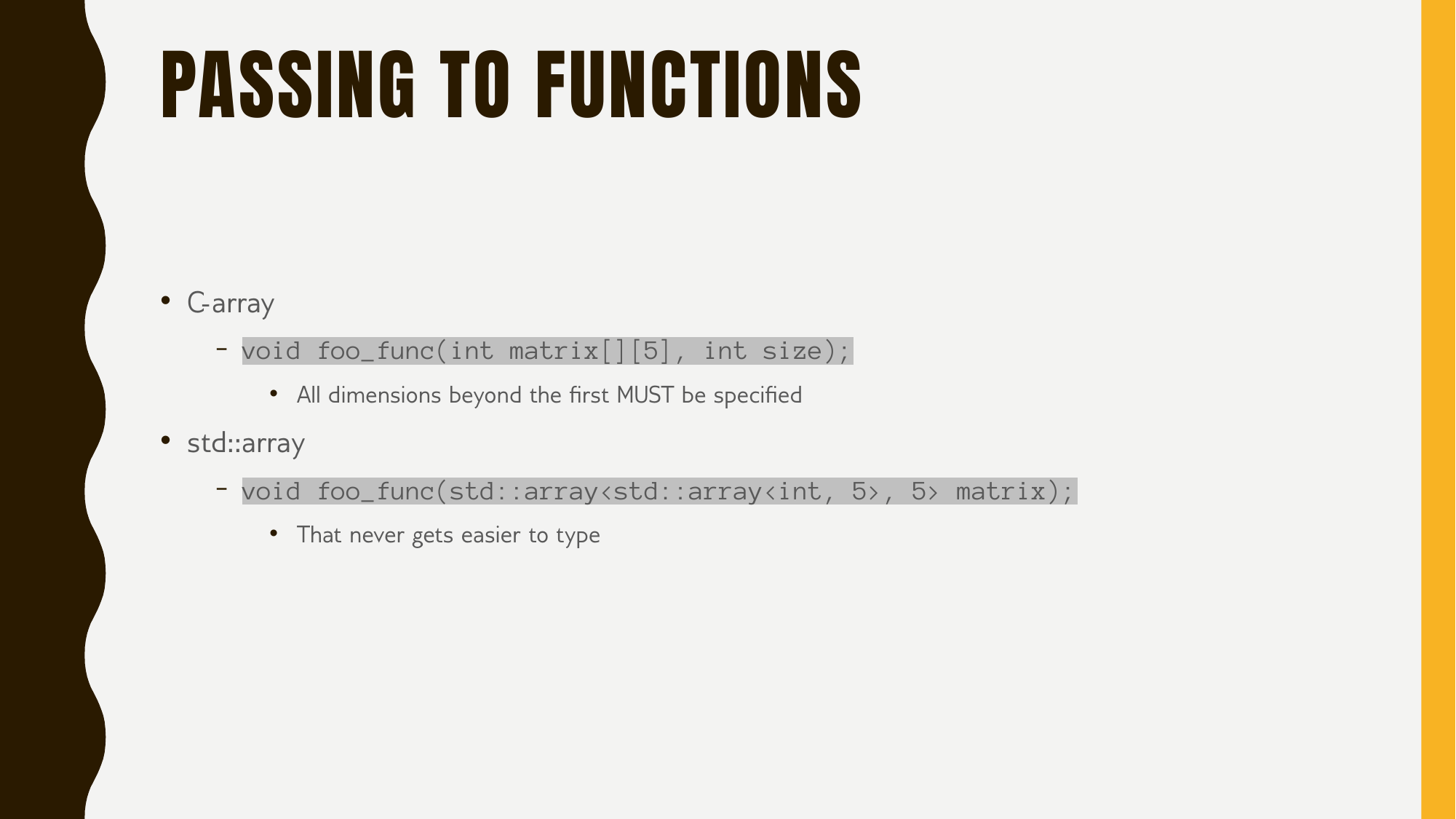

# Passing to Functions
C-array
void foo_func(int matrix[][5], int size);
All dimensions beyond the first MUST be specified
std::array
void foo_func(std::array<std::array<int, 5>, 5> matrix);
That never gets easier to type